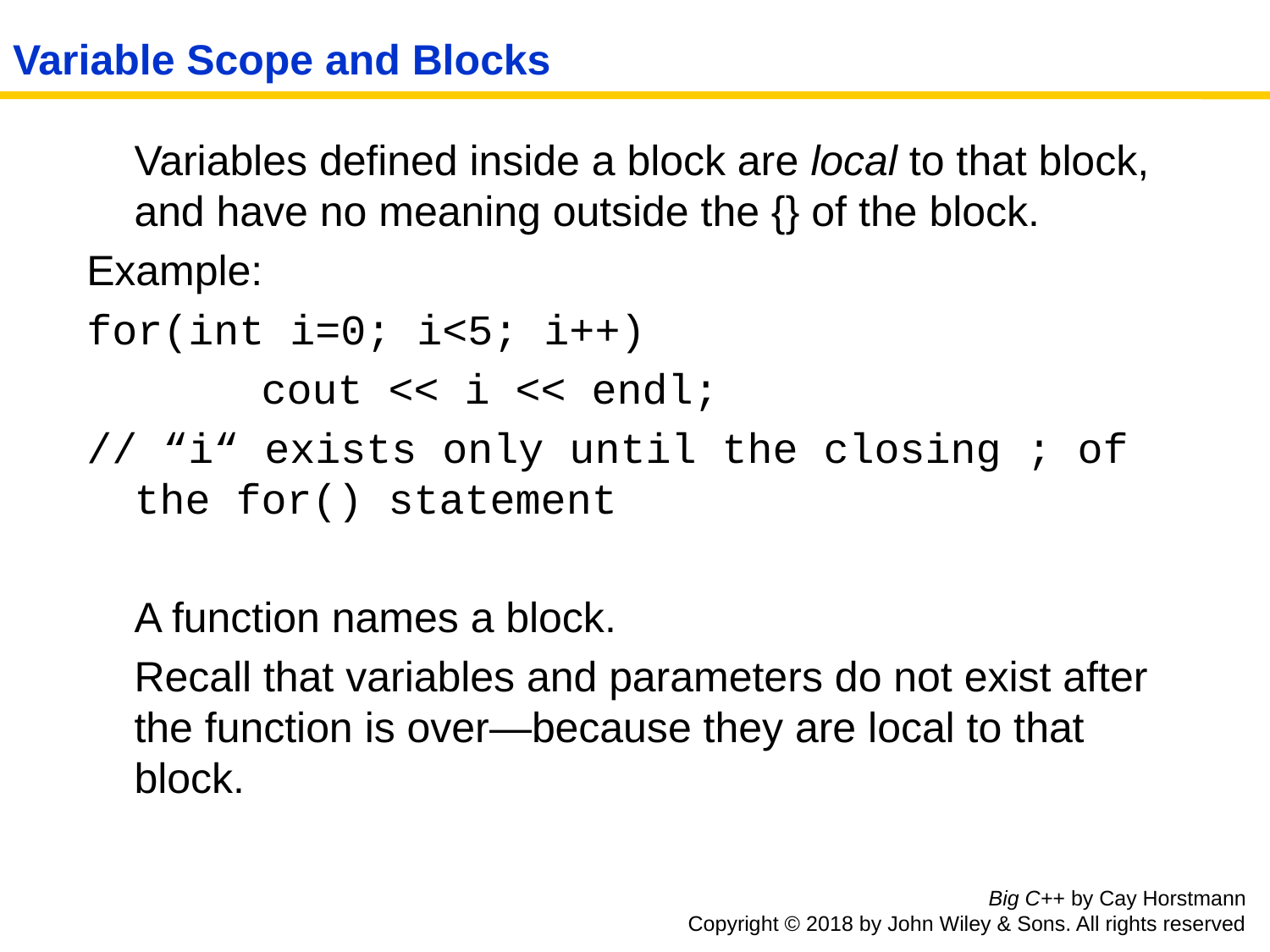

# Variable Scope and Blocks
	Variables defined inside a block are local to that block, and have no meaning outside the {} of the block.
Example:
for(int i=0; i<5; i++)
		cout << i << endl;
// “i“ exists only until the closing ; of the for() statement

	A function names a block.
	Recall that variables and parameters do not exist after the function is over—because they are local to that block.

Big C++ by Cay Horstmann
Copyright © 2018 by John Wiley & Sons. All rights reserved